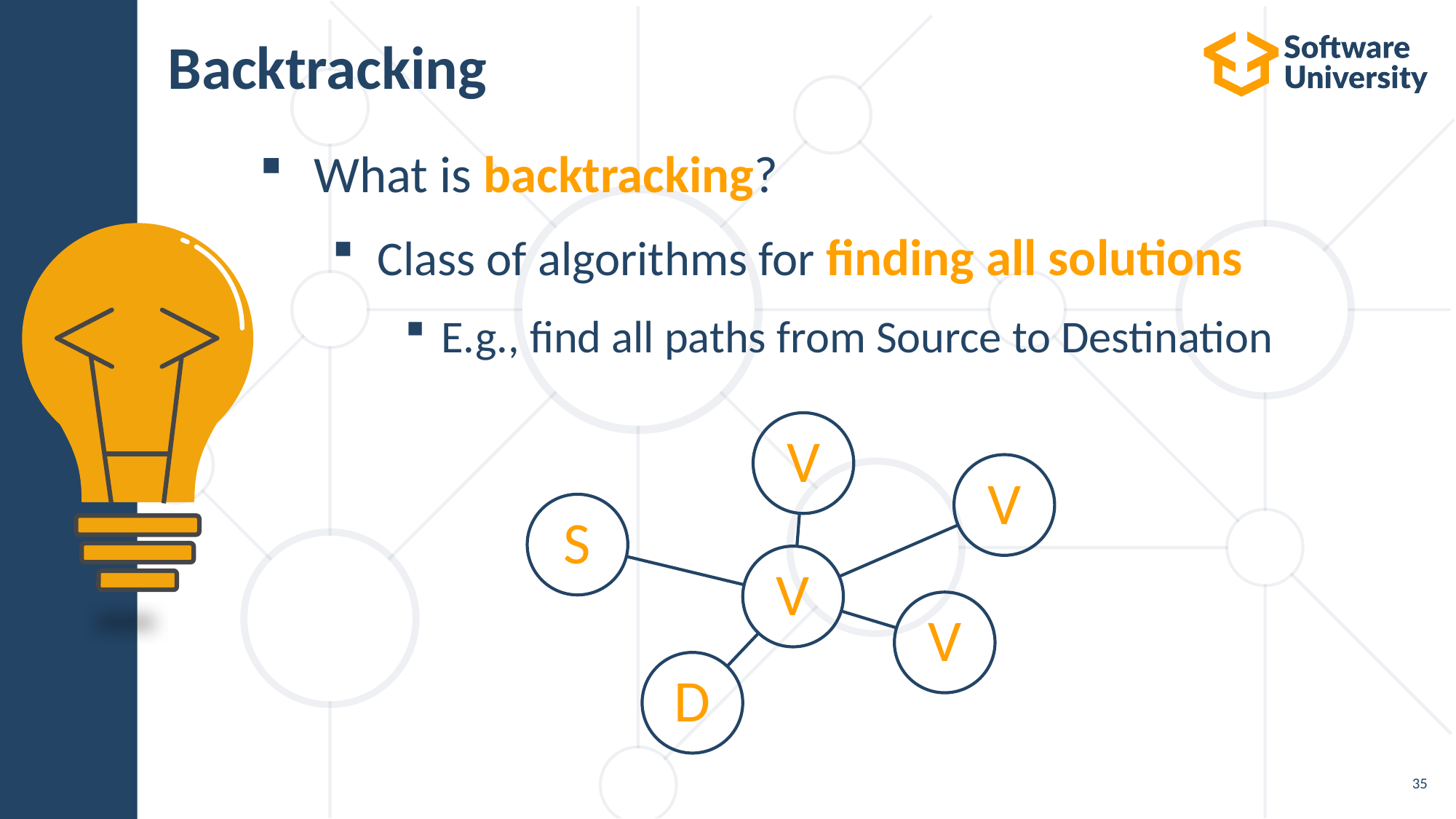

# Backtracking
What is backtracking?
Class of algorithms for finding all solutions
E.g., find all paths from Source to Destination
V

V

V

V

D

S
35